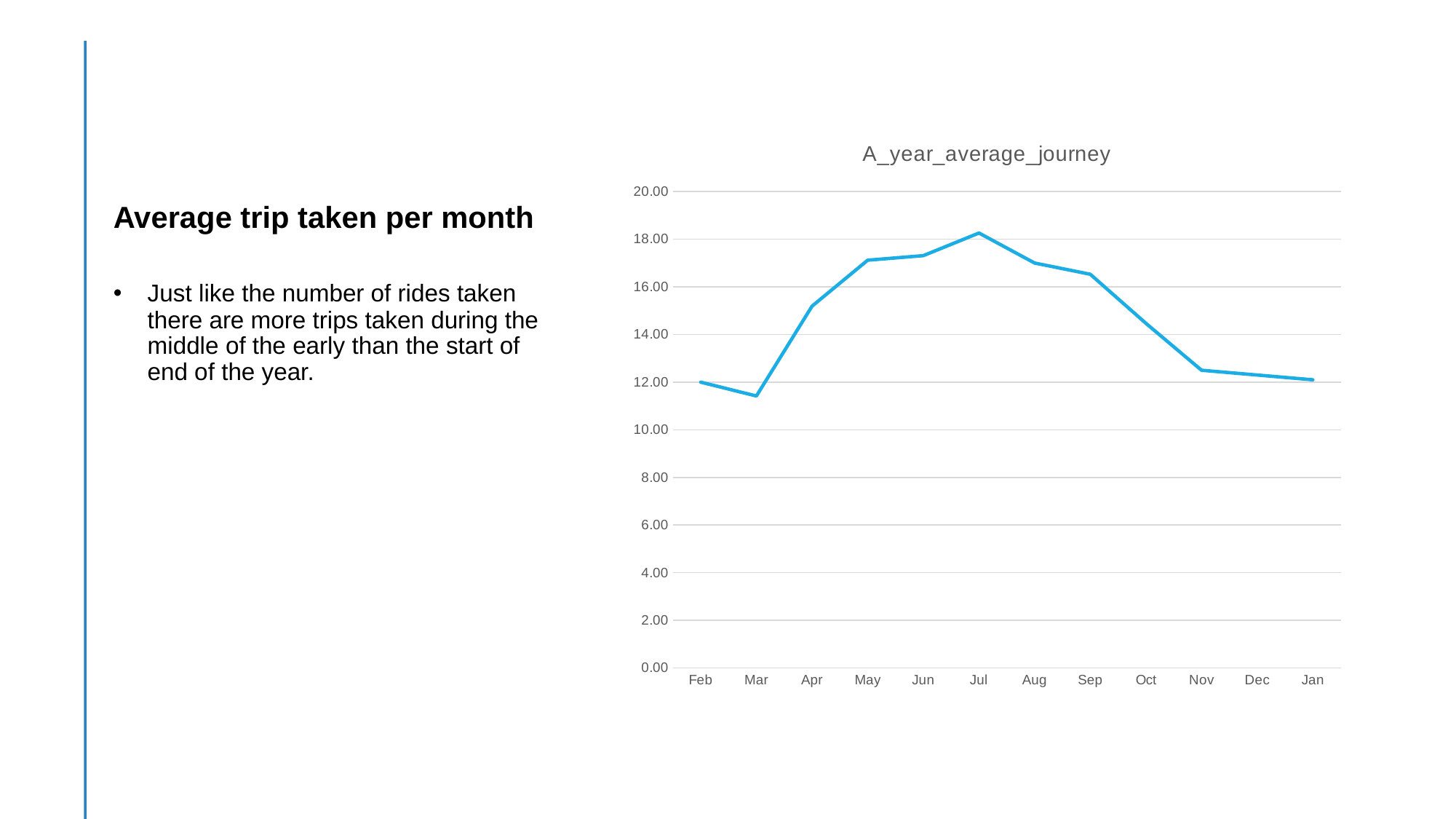

# Average trip taken per month

### Chart: A_year_average_journey

| Category |  |
|---|---|
| Feb | 12.0 |
| Mar | 11.42 |
| Apr | 15.19 |
| May | 17.12 |
| Jun | 17.31 |
| Jul | 18.26 |
| Aug | 17.0 |
| Sep | 16.53 |
| Oct | 14.47 |
| Nov | 12.5 |
| Dec | 12.3 |
| Jan | 12.1 |
Just like the number of rides taken there are more trips taken during the middle of the early than the start of end of the year.